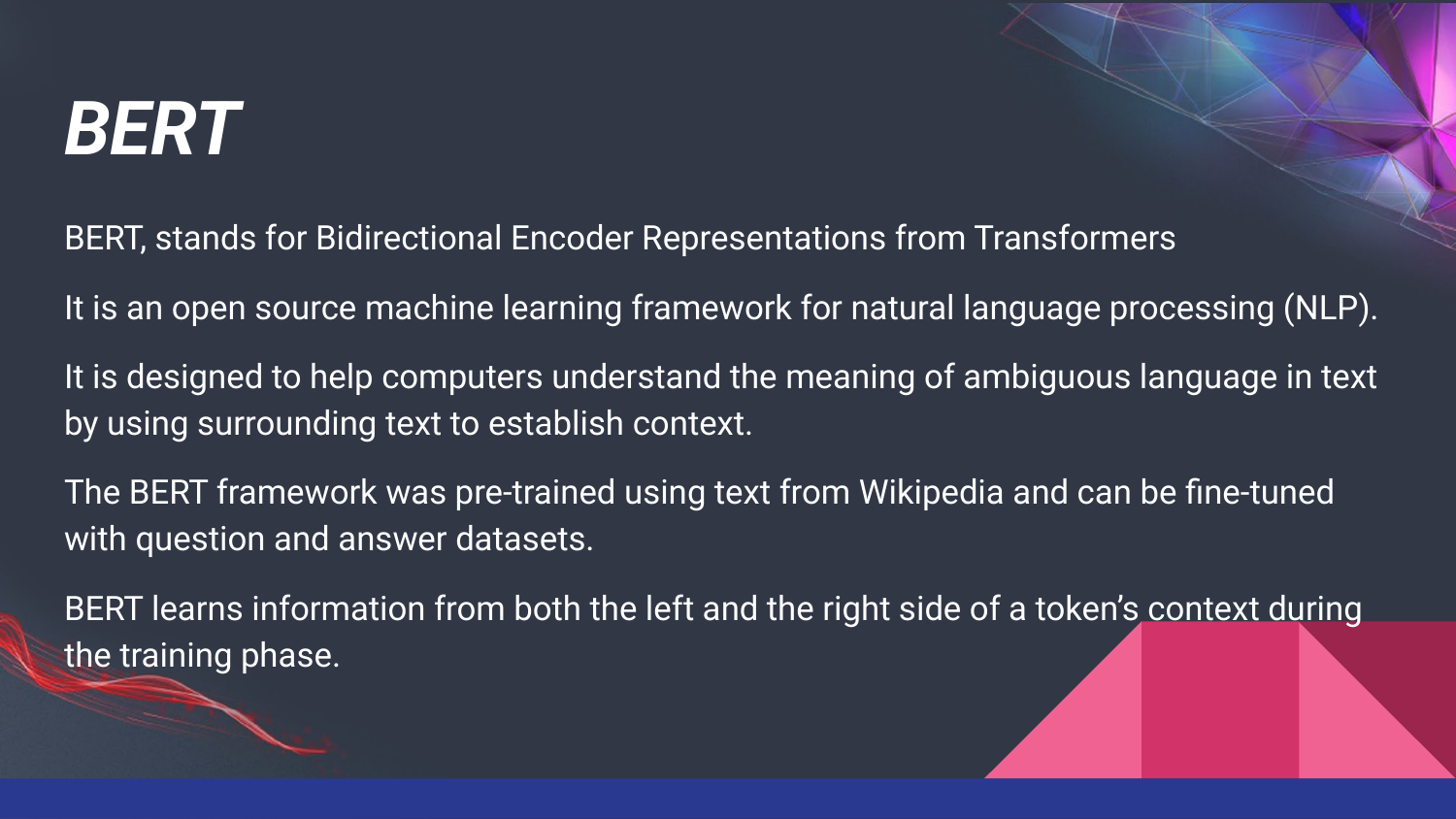

# BERT
BERT, stands for Bidirectional Encoder Representations from Transformers
It is an open source machine learning framework for natural language processing (NLP).
It is designed to help computers understand the meaning of ambiguous language in text by using surrounding text to establish context.
The BERT framework was pre-trained using text from Wikipedia and can be fine-tuned with question and answer datasets.
BERT learns information from both the left and the right side of a token’s context during the training phase.